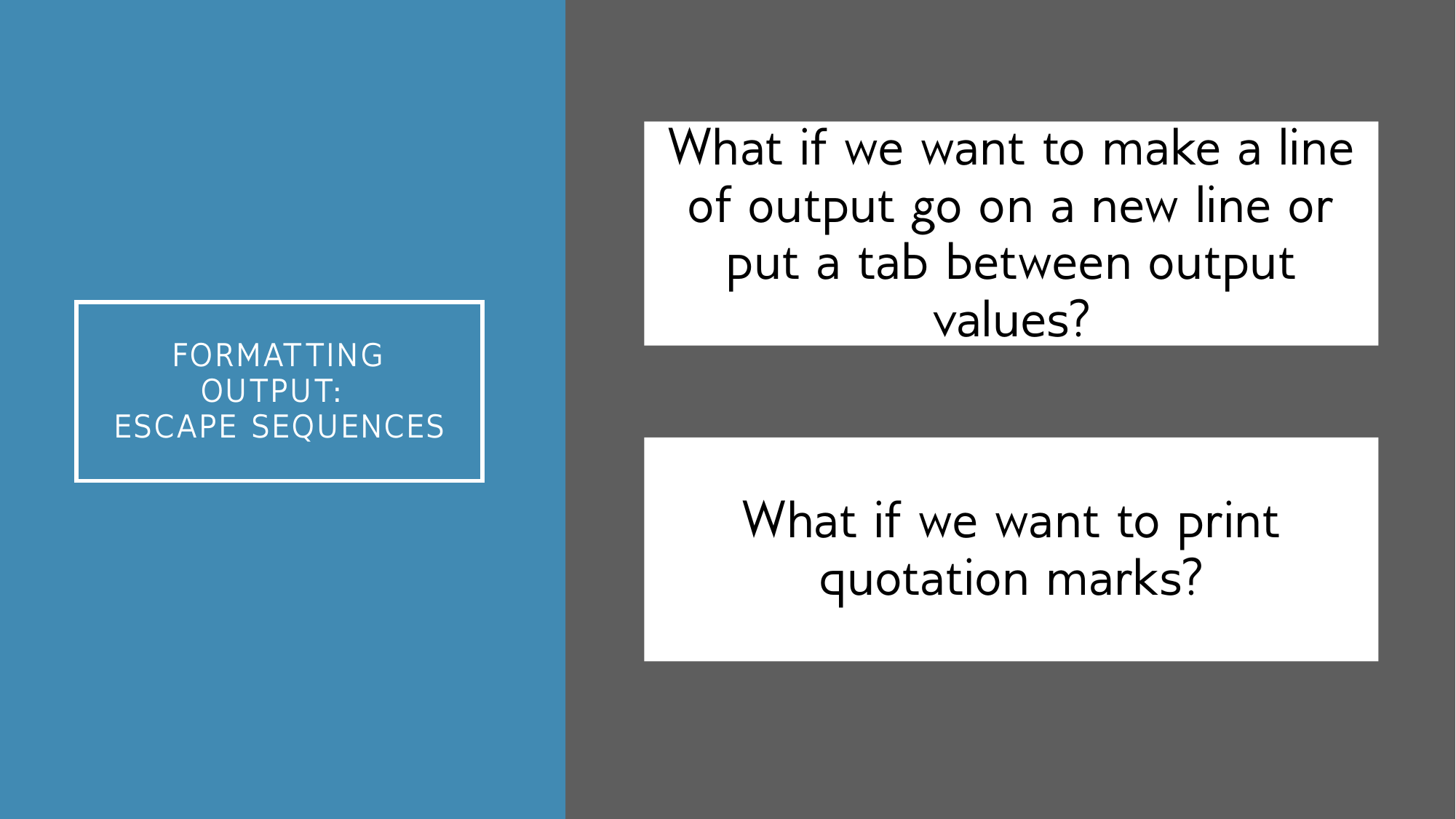

What if we want to make a line of output go on a new line or put a tab between output values?
What if we want to print quotation marks?
# Formatting output: Escape Sequences